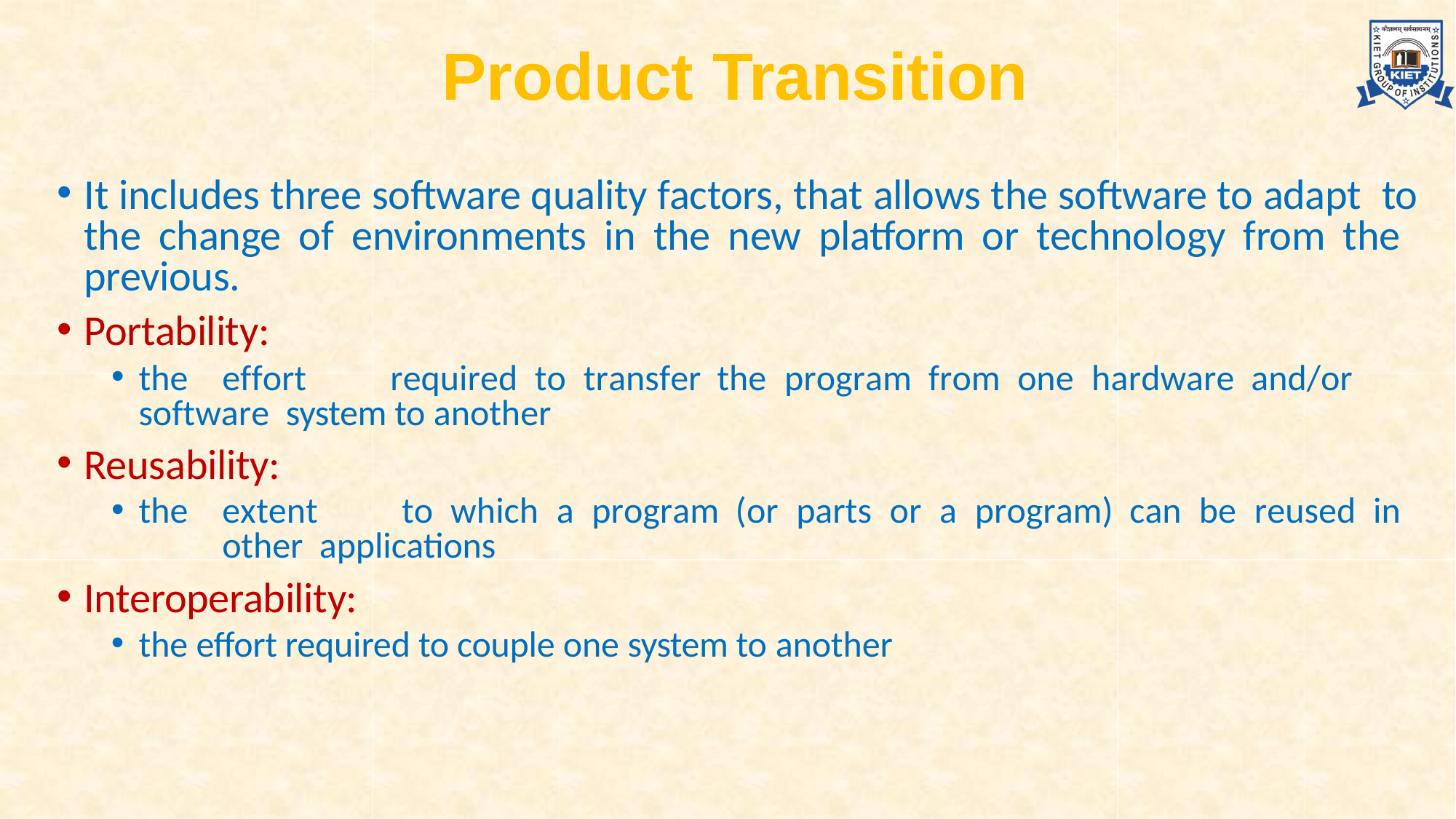

# Product Transition
It includes three software quality factors, that allows the software to adapt  to the change of environments in the new platform or technology from the  previous.
Portability:
the	effort	required	to	transfer	the	program	from	one	hardware	and/or	software  system to another
Reusability:
the	extent	to	which	a	program	(or	parts	or	a	program)	can	be	reused	in	other  applications
Interoperability:
the effort required to couple one system to another